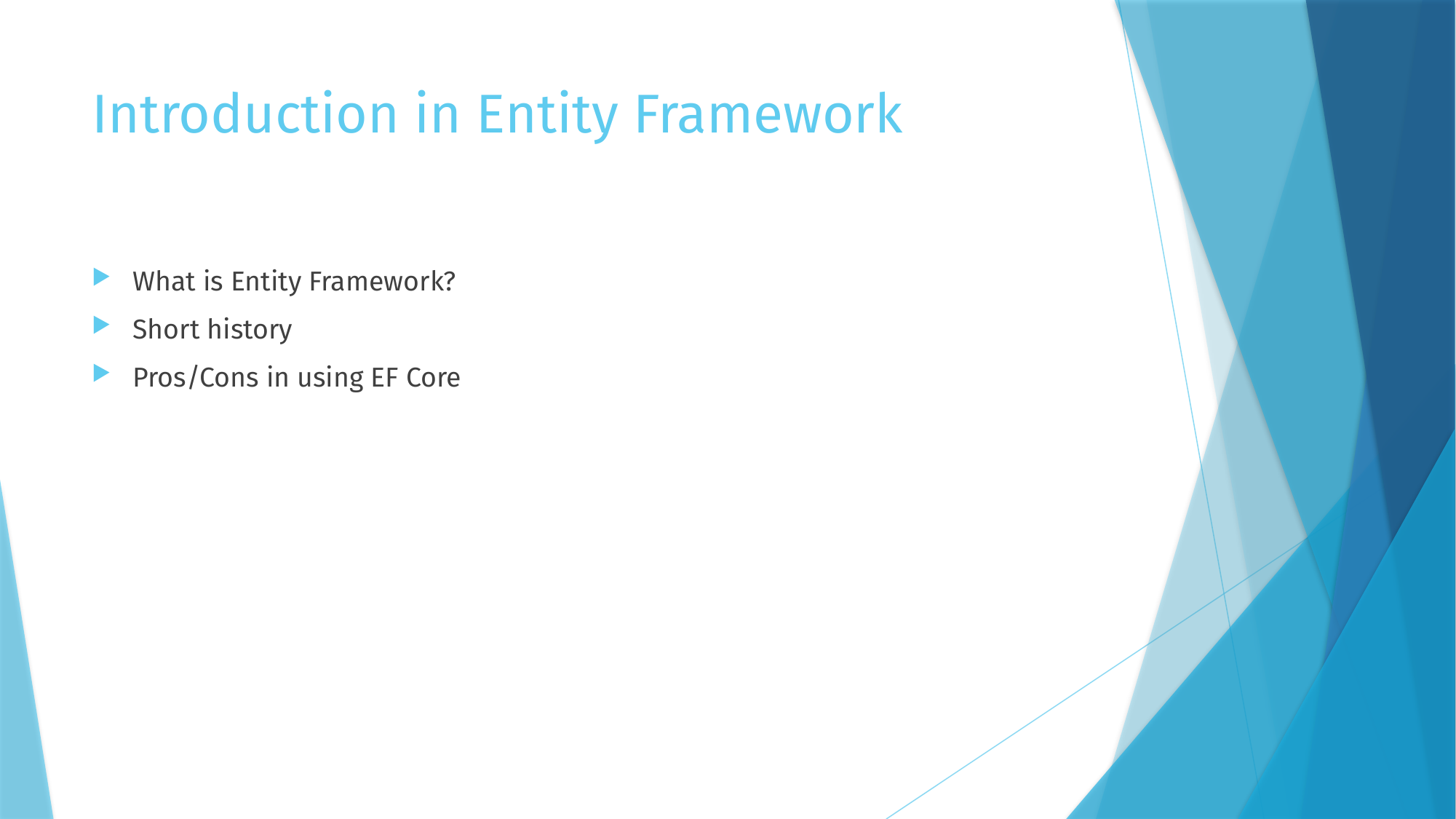

# Introduction in Entity Framework
What is Entity Framework?
Short history
Pros/Cons in using EF Core